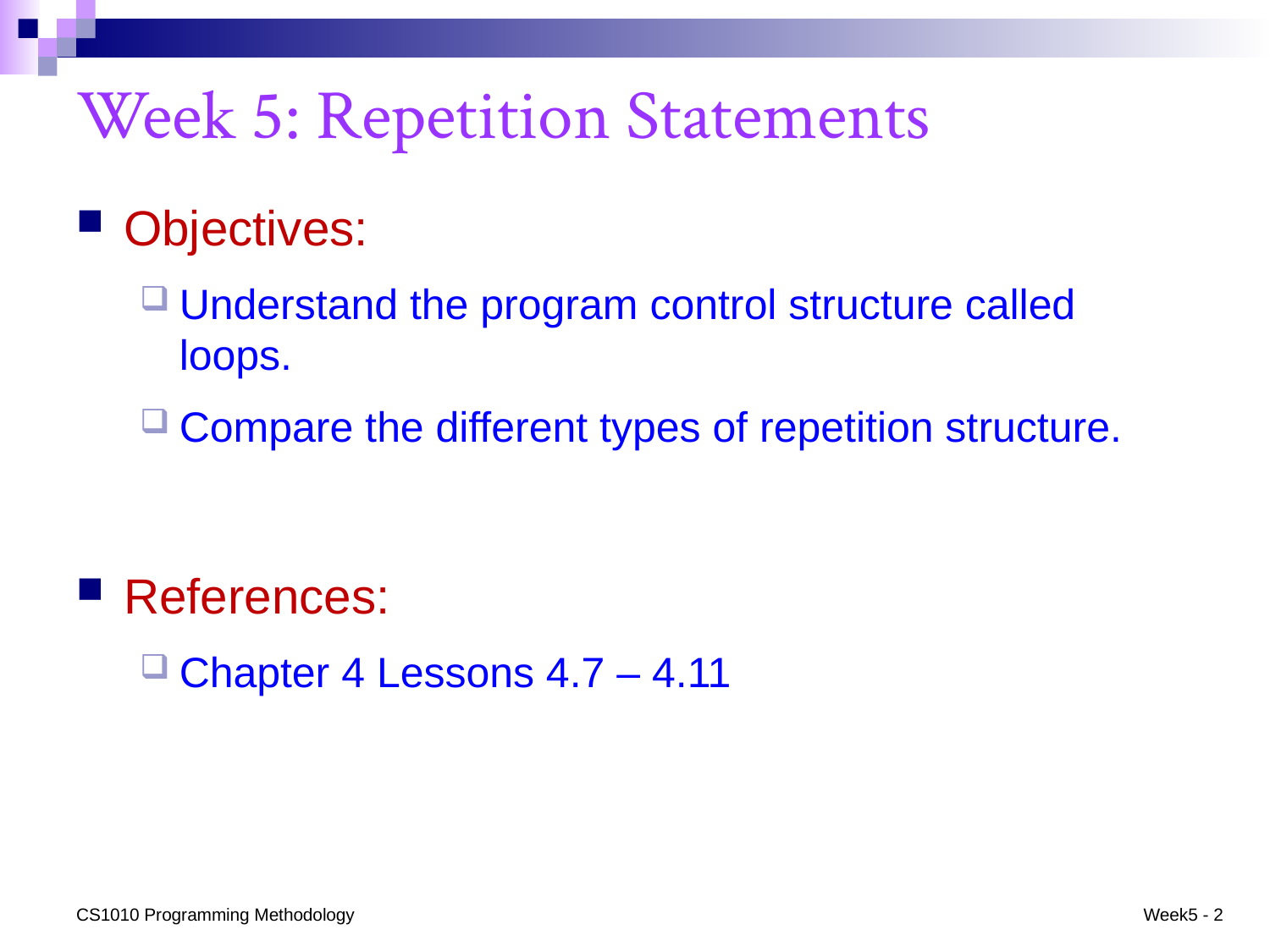

# Week 5: Repetition Statements
Objectives:
Understand the program control structure called loops.
Compare the different types of repetition structure.
References:
Chapter 4 Lessons 4.7 – 4.11
CS1010 Programming Methodology
Week5 - 2